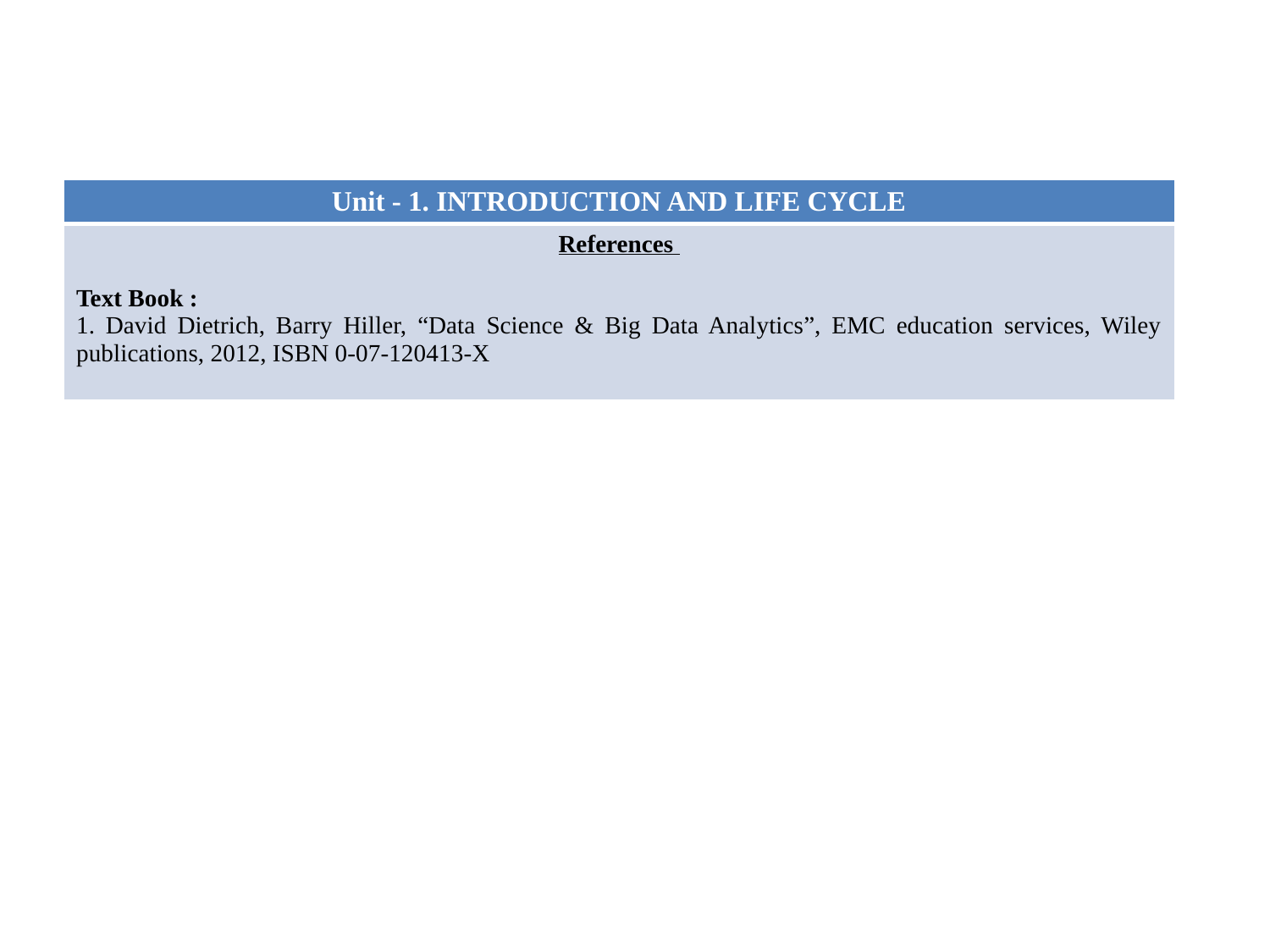

| Unit - 1. INTRODUCTION AND LIFE CYCLE |
| --- |
| References Text Book : 1. David Dietrich, Barry Hiller, “Data Science & Big Data Analytics”, EMC education services, Wiley publications, 2012, ISBN 0-07-120413-X |